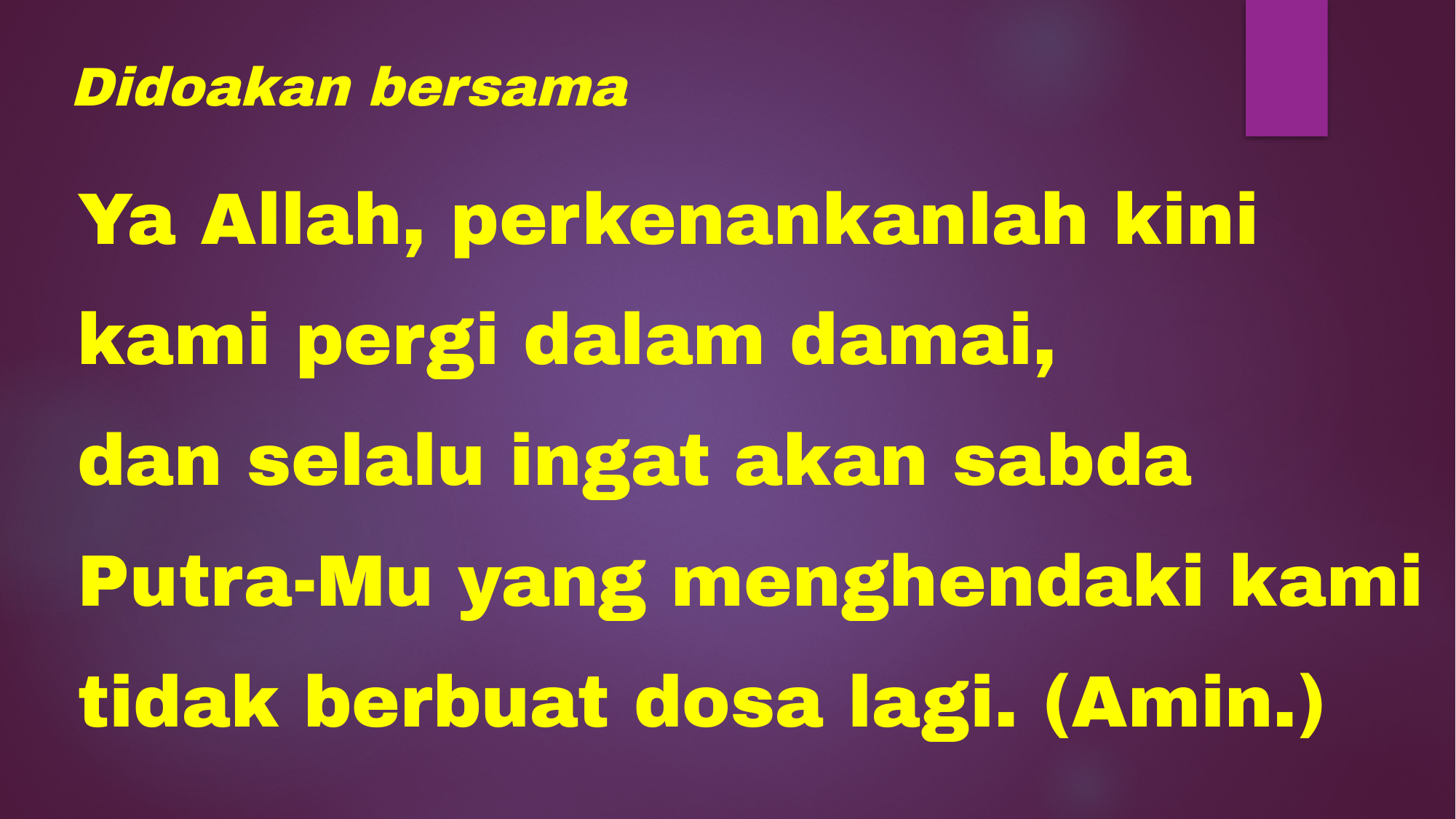

# Didoakan bersama
Ya Allah, perkenankanlah kini
kami pergi dalam damai,
dan selalu ingat akan sabda
Putra-Mu yang menghendaki kami
tidak berbuat dosa lagi. (Amin.)